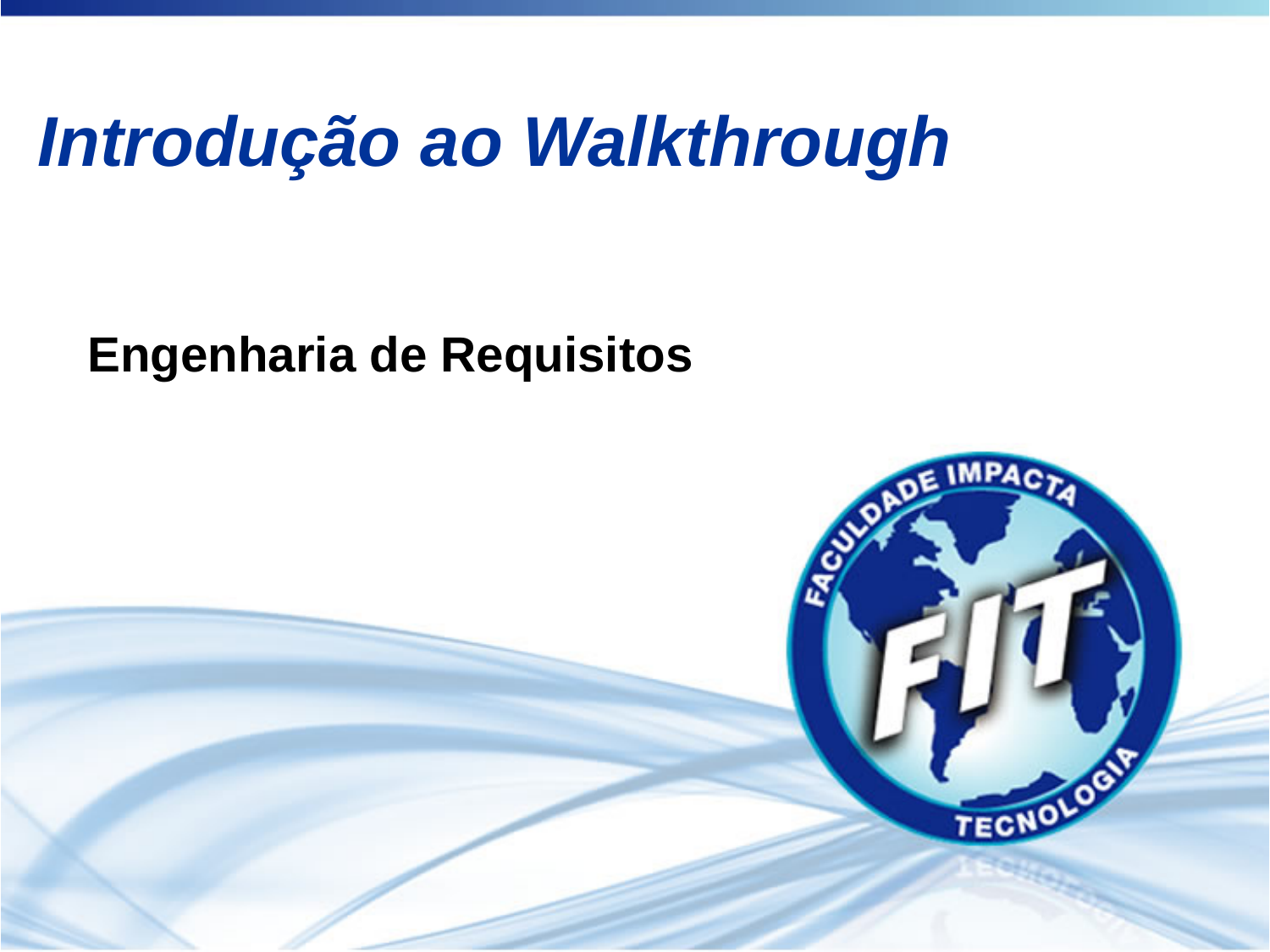

# Introdução ao Walkthrough
Engenharia de Requisitos